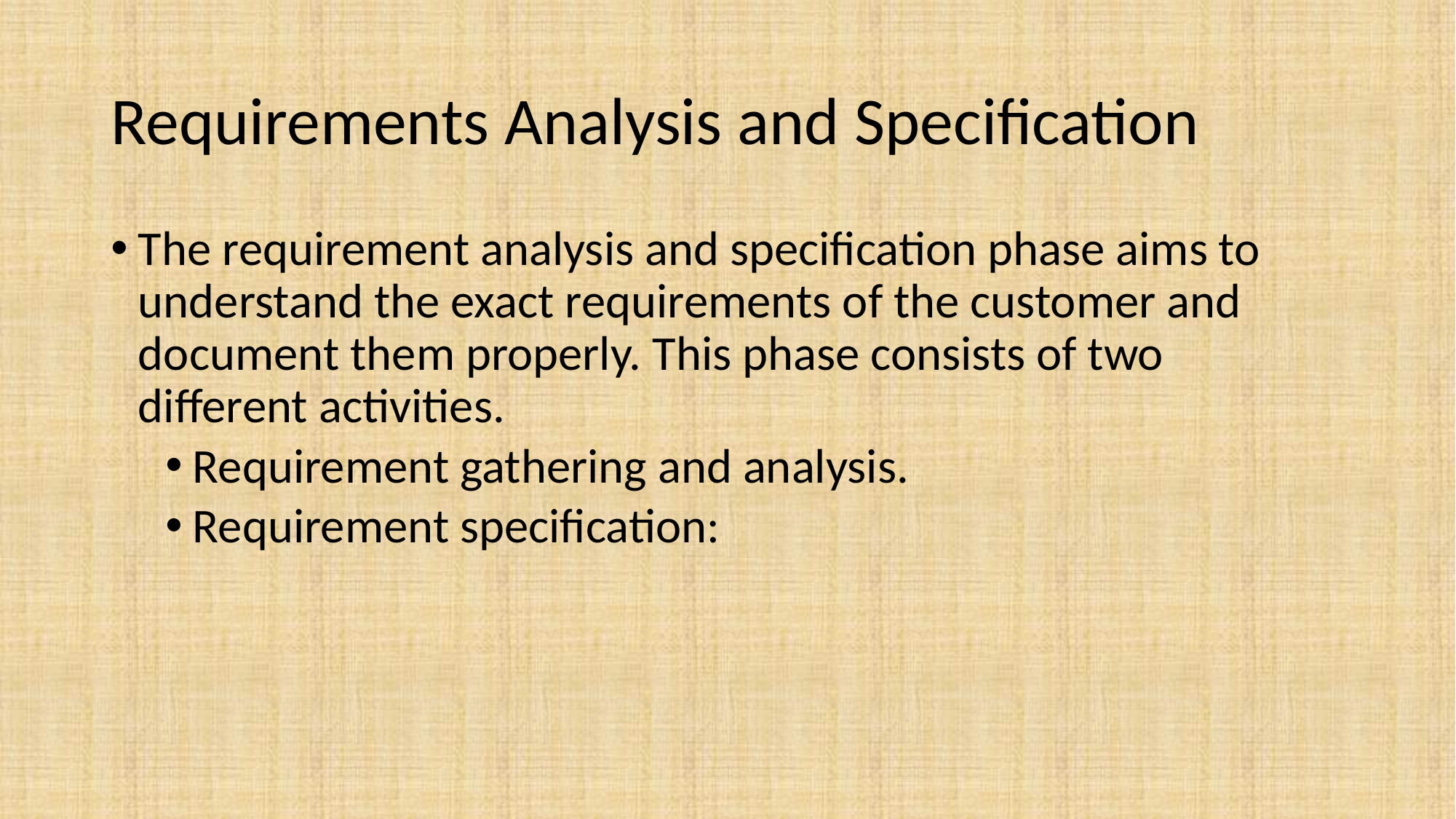

# Requirements Analysis and Specification
The requirement analysis and specification phase aims to understand the exact requirements of the customer and document them properly. This phase consists of two different activities.
Requirement gathering and analysis.
Requirement specification: